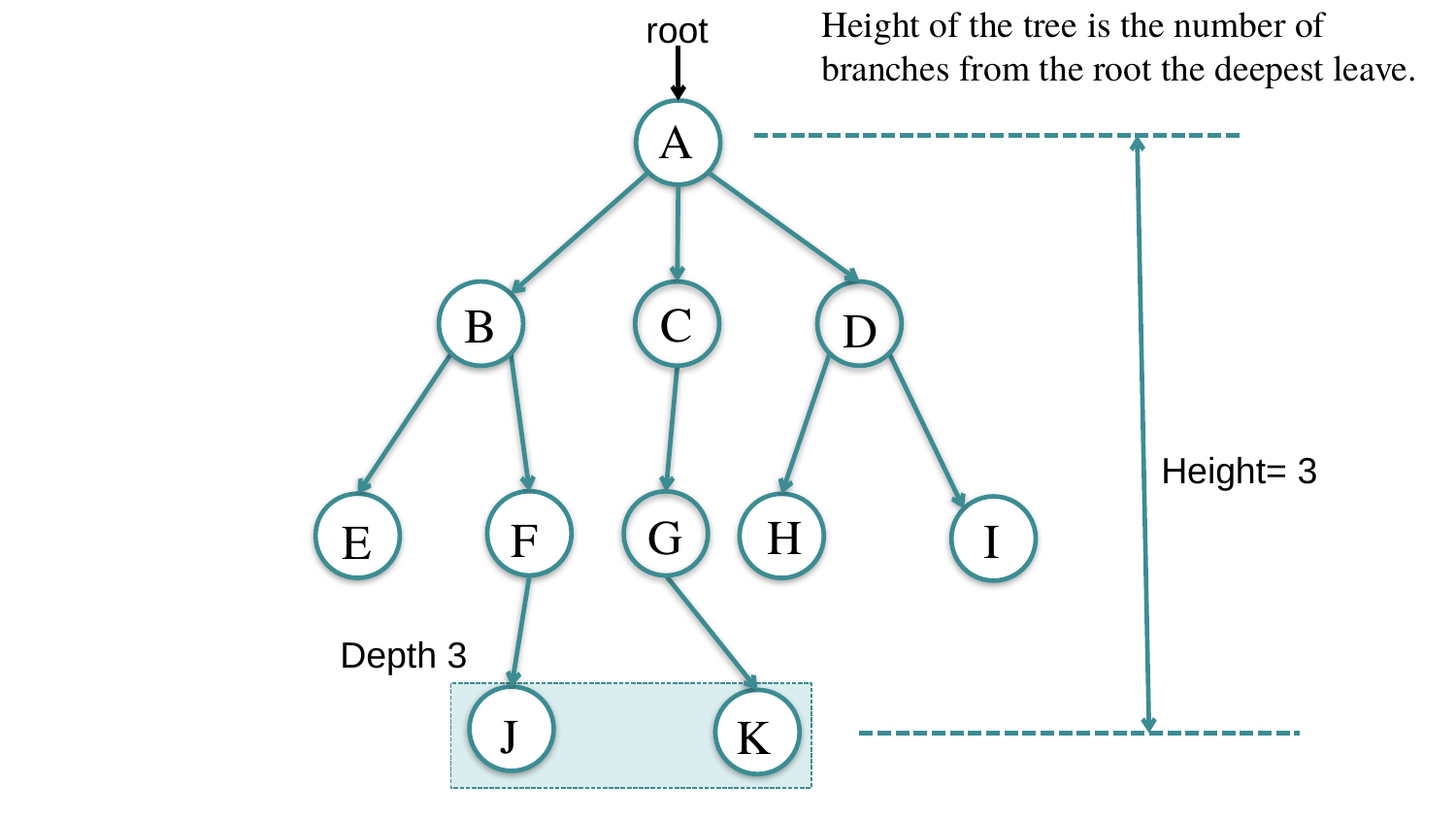

root
Height of the tree is the number of branches from the root the deepest leave.

A

C
B
D
Height= 3

G
H
F
I
E
Depth 3

J
K